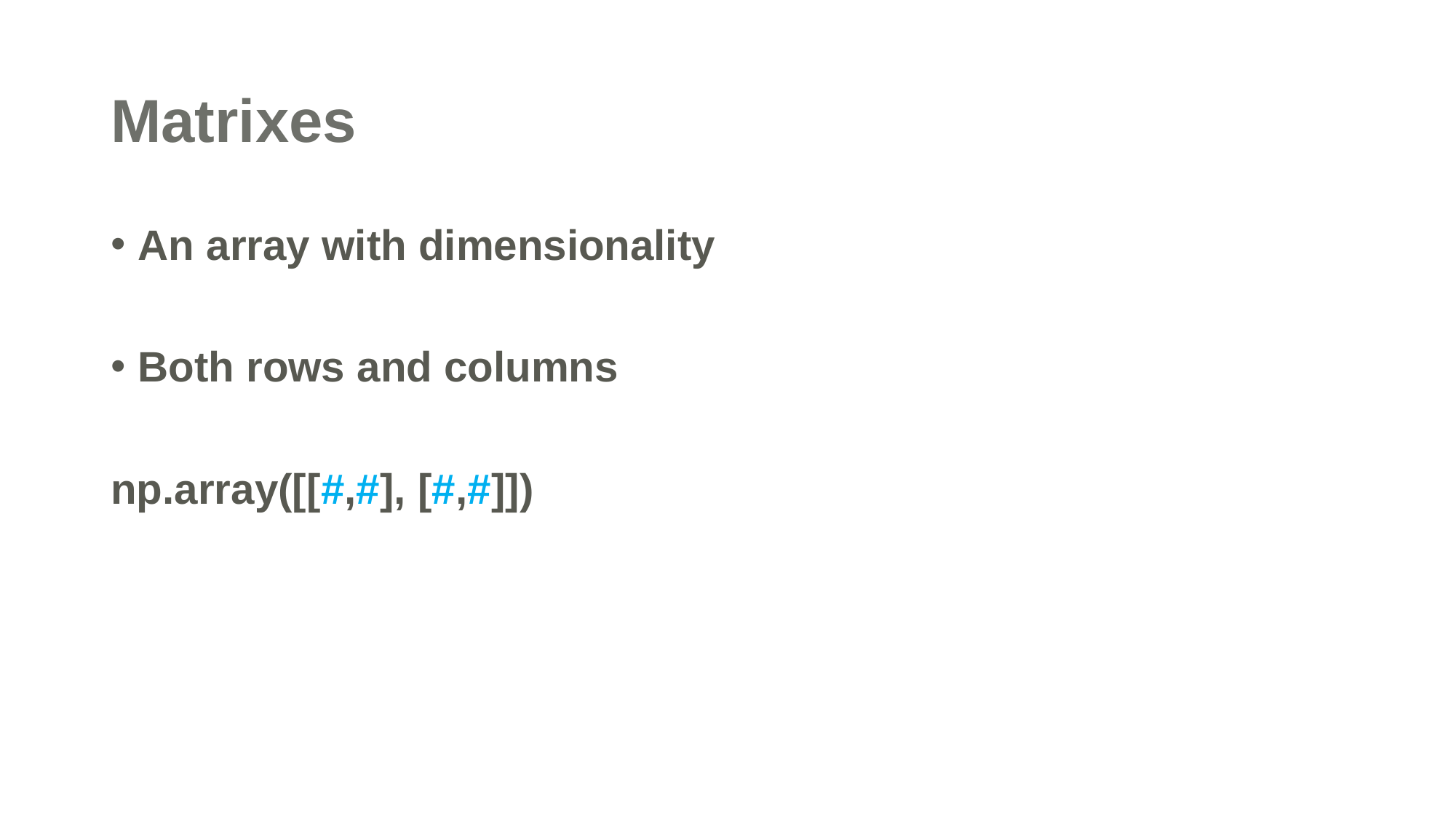

# Matrixes
An array with dimensionality

Both rows and columns

np.array([[#,#], [#,#]])